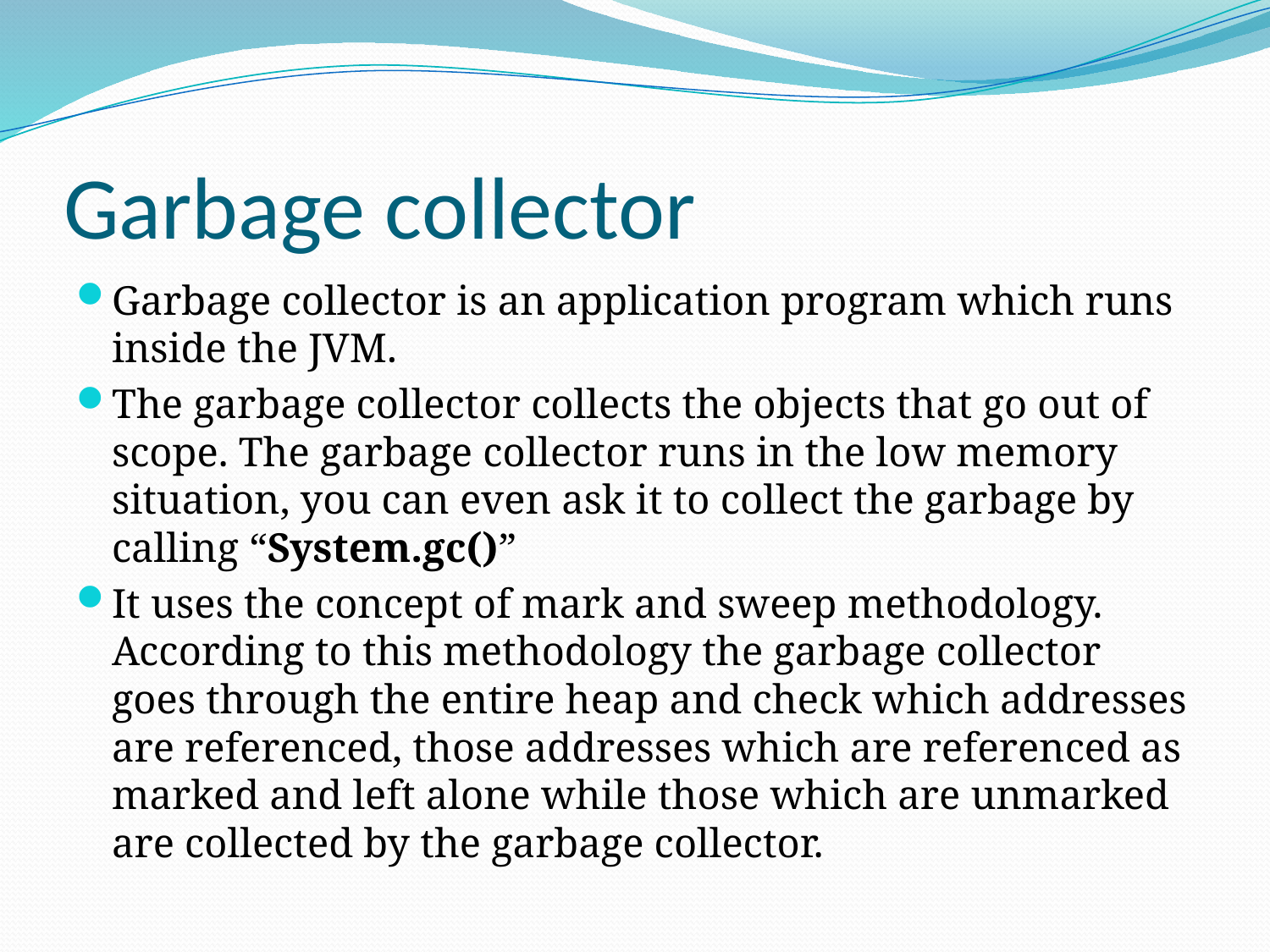

# Garbage collector
Garbage collector is an application program which runs inside the JVM.
The garbage collector collects the objects that go out of scope. The garbage collector runs in the low memory situation, you can even ask it to collect the garbage by calling “System.gc()”
It uses the concept of mark and sweep methodology. According to this methodology the garbage collector goes through the entire heap and check which addresses are referenced, those addresses which are referenced as marked and left alone while those which are unmarked are collected by the garbage collector.